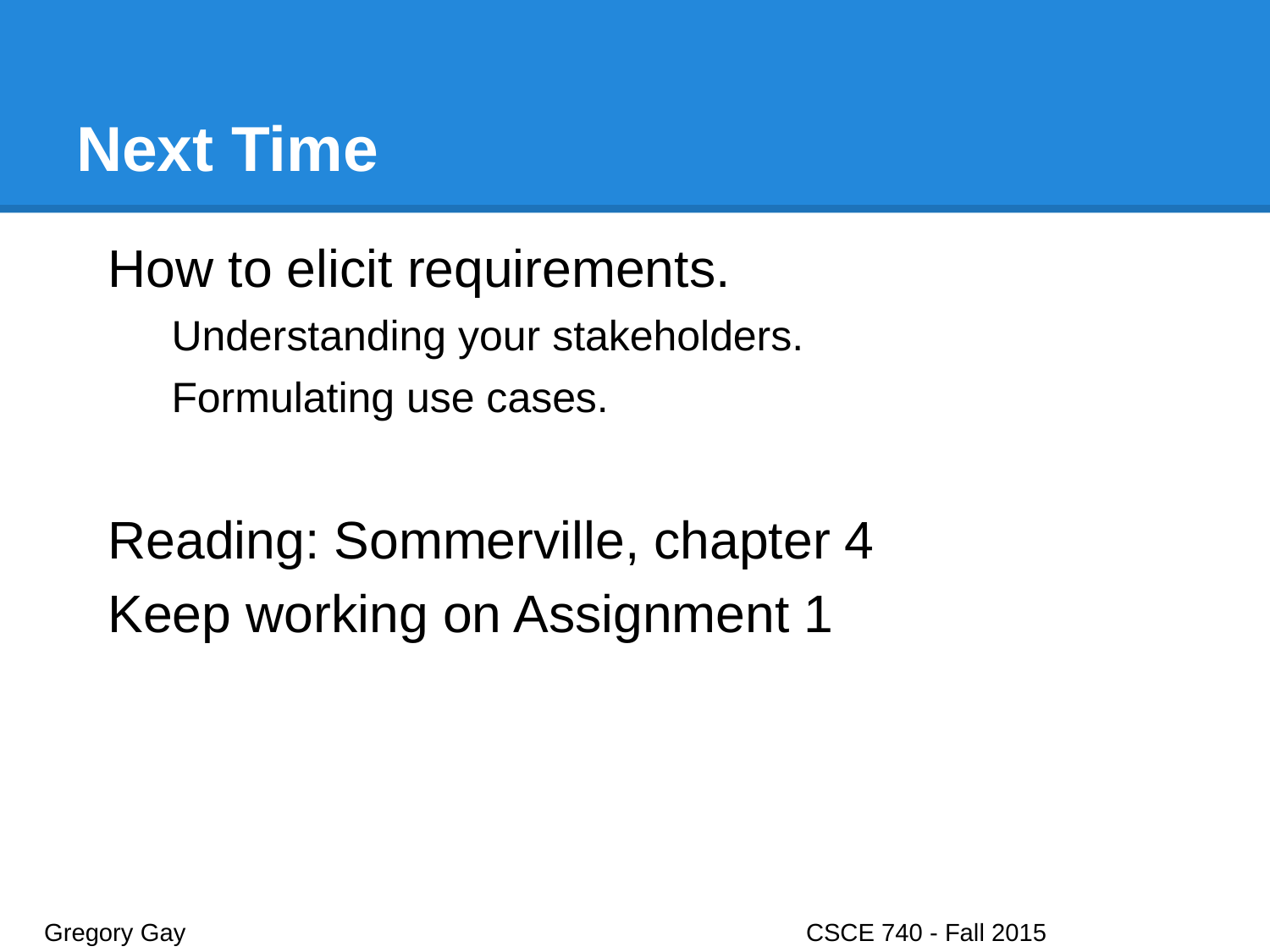

# Next Time
How to elicit requirements.
Understanding your stakeholders.
Formulating use cases.

Reading: Sommerville, chapter 4
Keep working on Assignment 1
Gregory Gay					CSCE 740 - Fall 2015								49